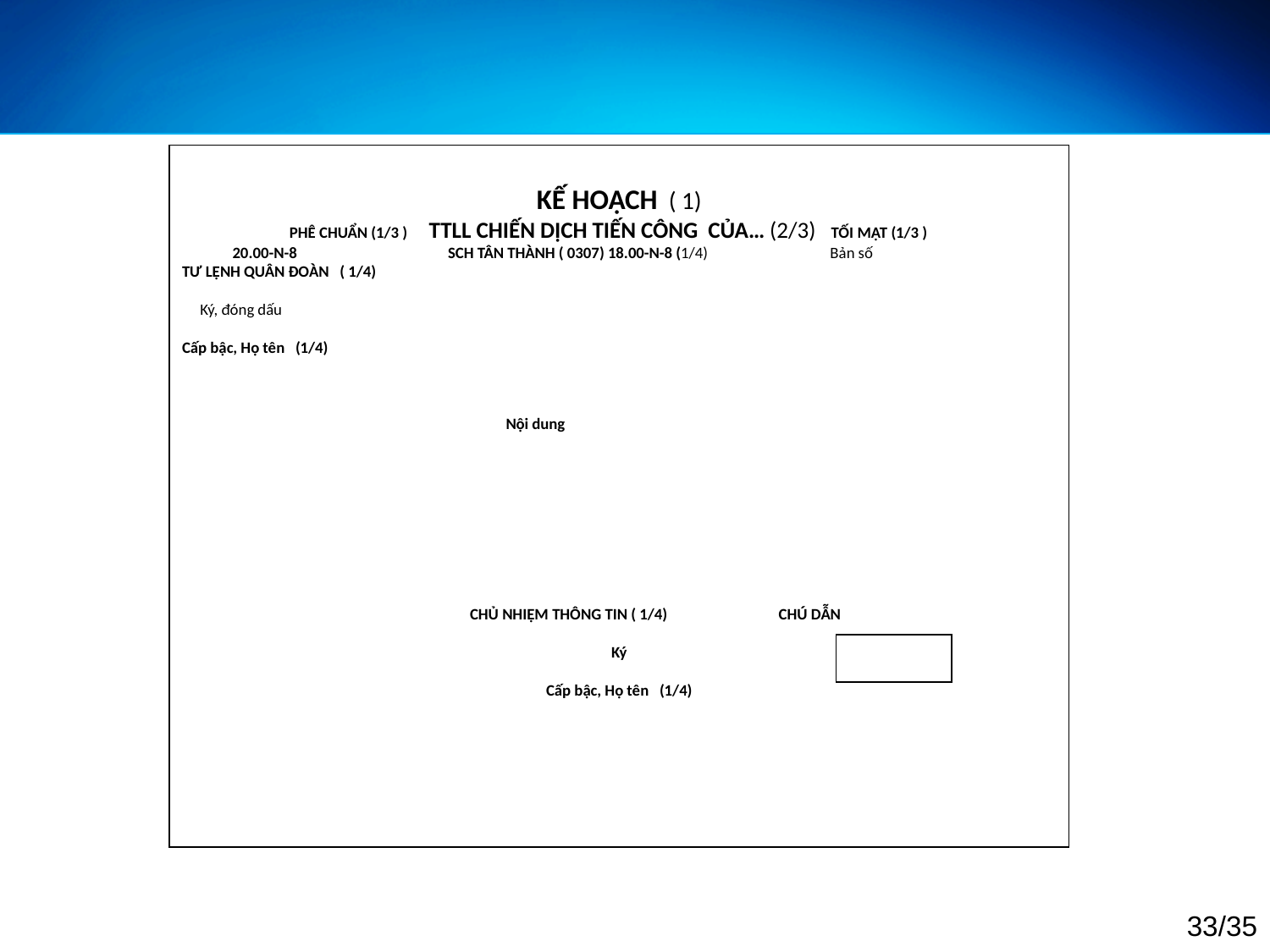

KẾ HOẠCH  ( 1)
PHÊ CHUẨN (1/3 )      TTLL CHIẾN DỊCH TIẾN CÔNG  CỦA… (2/3)   TỐI MẬT (1/3 )
              20.00-N-8                                          SCH TÂN THÀNH ( 0307) 18.00-N-8 (1/4)                                  Bản số
TƯ LỆNH QUÂN ĐOÀN   ( 1/4)

     Ký, đóng dấu

Cấp bậc, Họ tên   (1/4)

                                                                                          Nội dung

                                                                                CHỦ NHIỆM THÔNG TIN ( 1/4)                               CHÚ DẪN

Ký

Cấp bậc, Họ tên   (1/4)

33/35